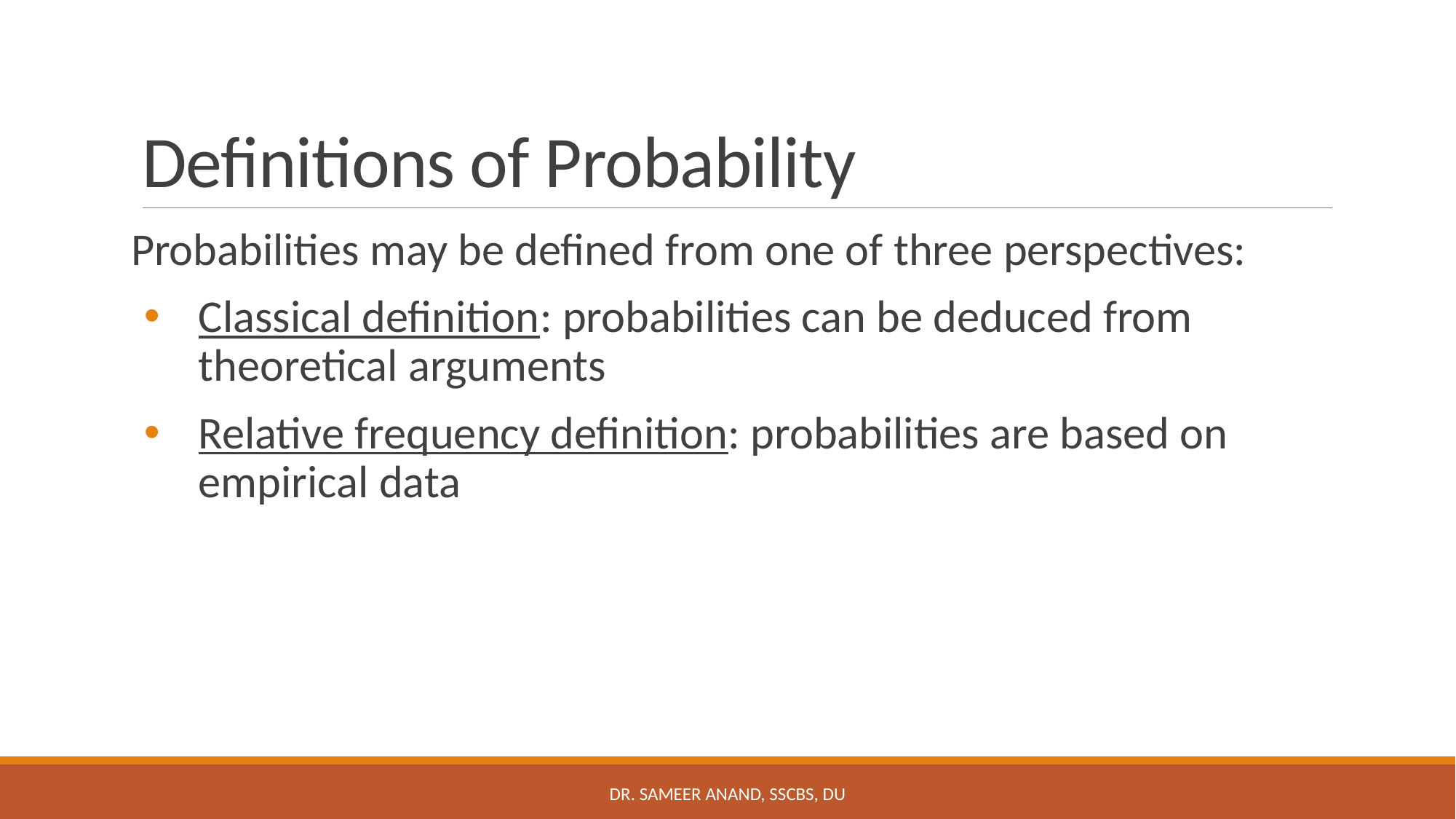

# Definitions of Probability
Probabilities may be defined from one of three perspectives:
Classical definition: probabilities can be deduced from theoretical arguments
Relative frequency definition: probabilities are based on empirical data

Dr. Sameer Anand, SSCBS, DU